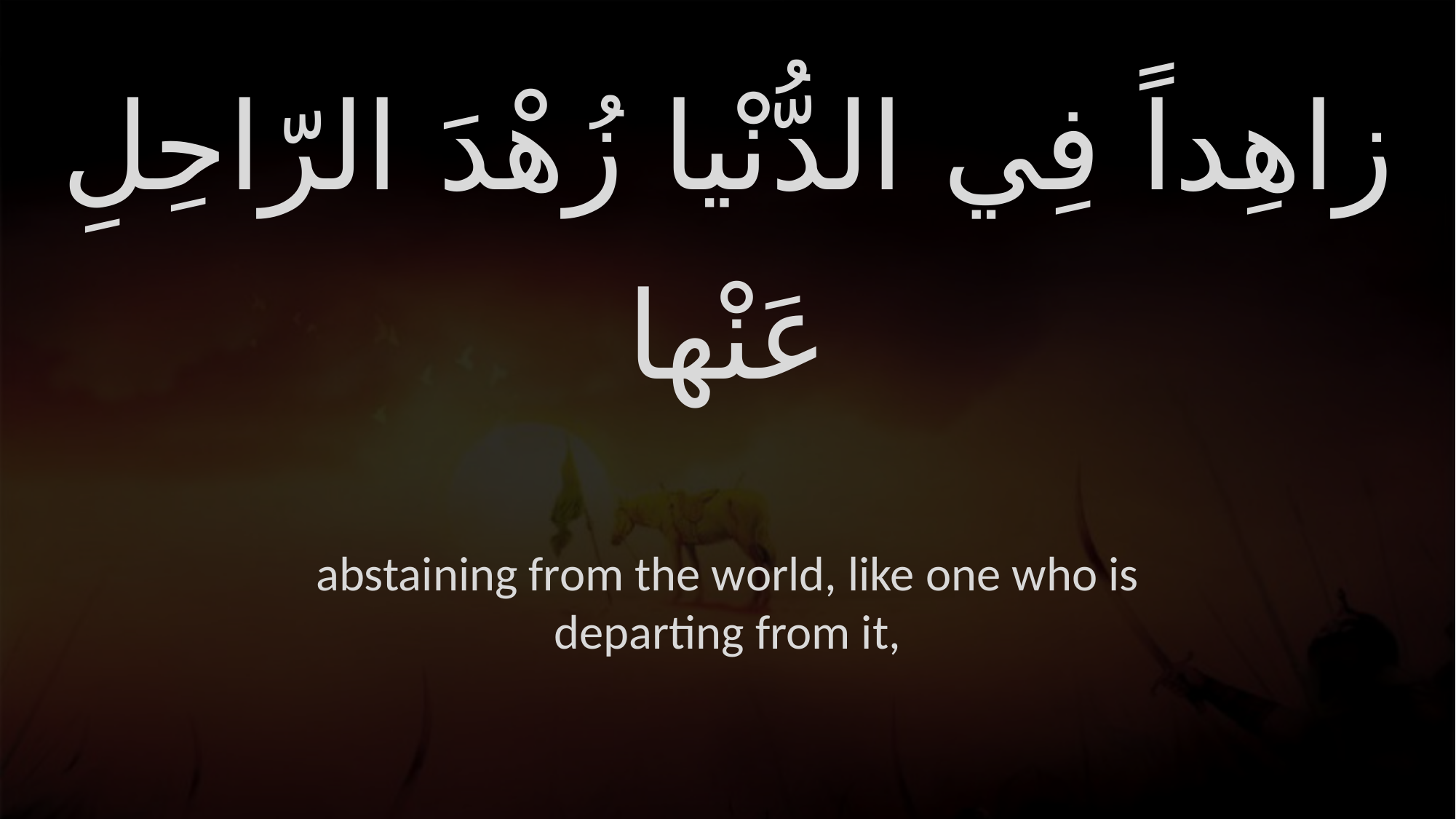

# زاهِداً فِي الدُّنْيا زُهْدَ الرّاحِلِ عَنْها
abstaining from the world, like one who is departing from it,